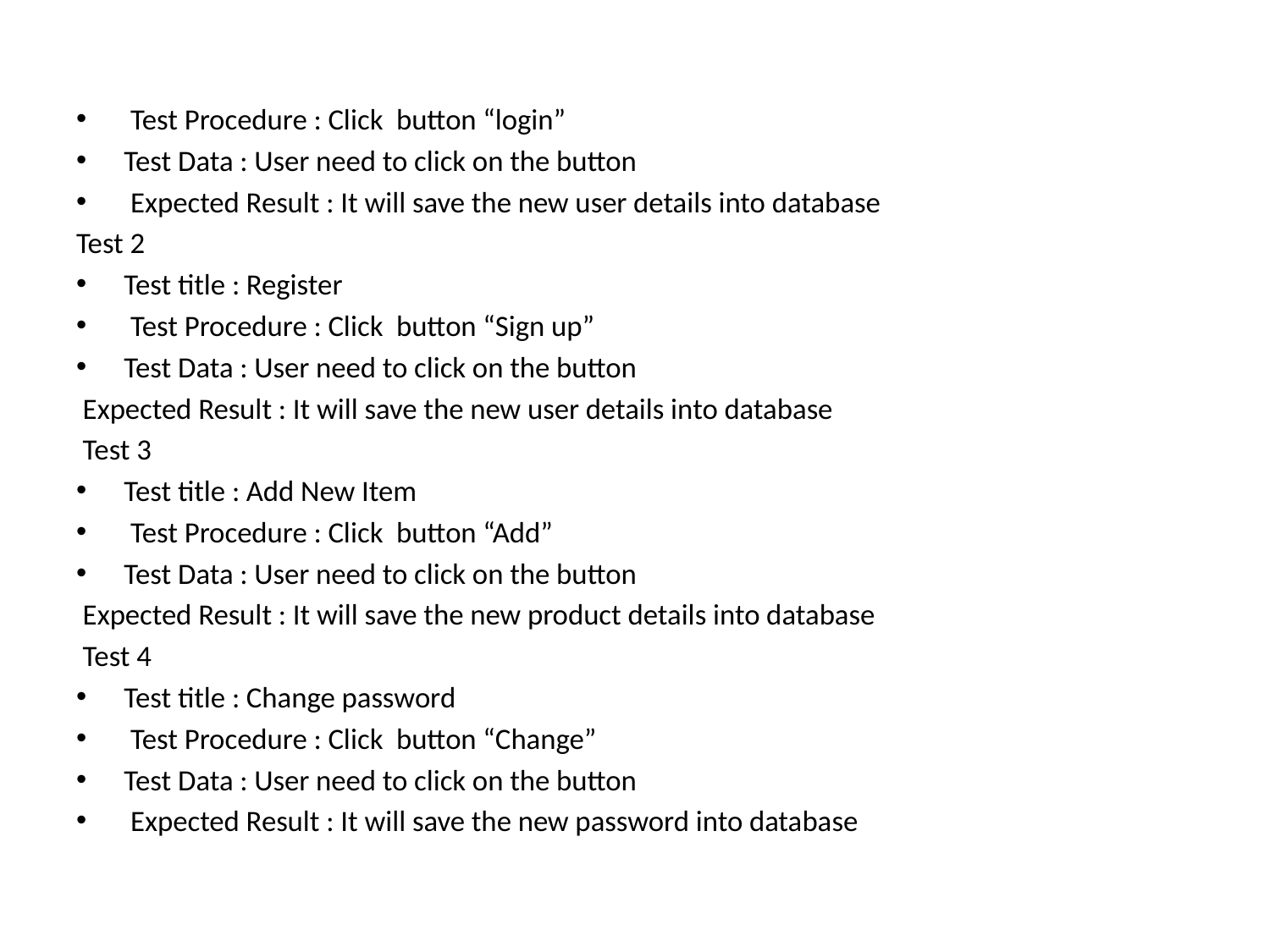

Test Procedure : Click  button “login”
Test Data : User need to click on the button
 Expected Result : It will save the new user details into database
Test 2
Test title : Register
 Test Procedure : Click  button “Sign up”
Test Data : User need to click on the button
 Expected Result : It will save the new user details into database
 Test 3
Test title : Add New Item
 Test Procedure : Click  button “Add”
Test Data : User need to click on the button
 Expected Result : It will save the new product details into database
 Test 4
Test title : Change password
 Test Procedure : Click  button “Change”
Test Data : User need to click on the button
 Expected Result : It will save the new password into database